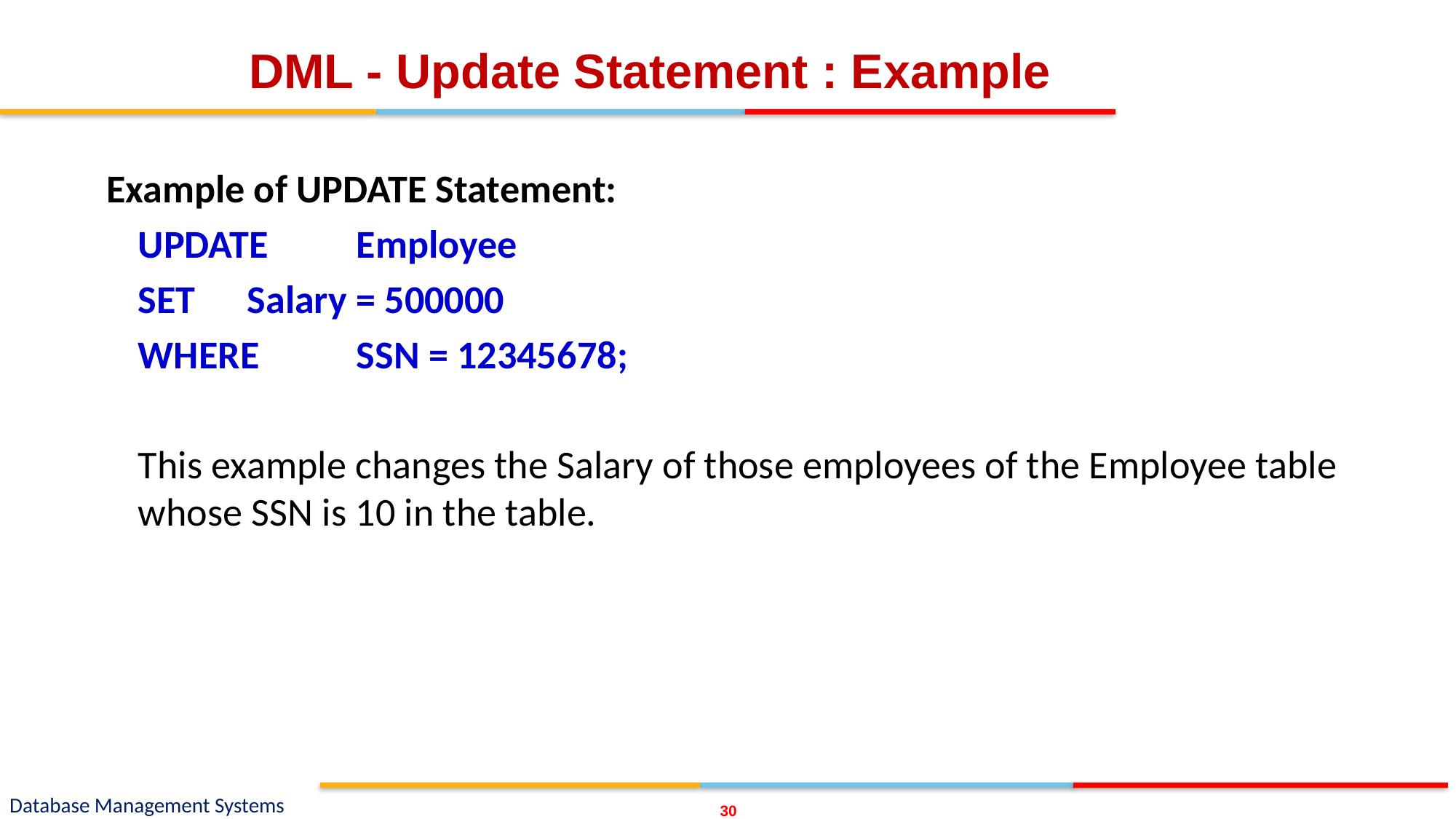

# DML - Update Statement : Example
Example of UPDATE Statement:
UPDATE 	Employee
SET 	Salary = 500000
WHERE 	SSN = 12345678;

This example changes the Salary of those employees of the Employee table  whose SSN is 10 in the table.